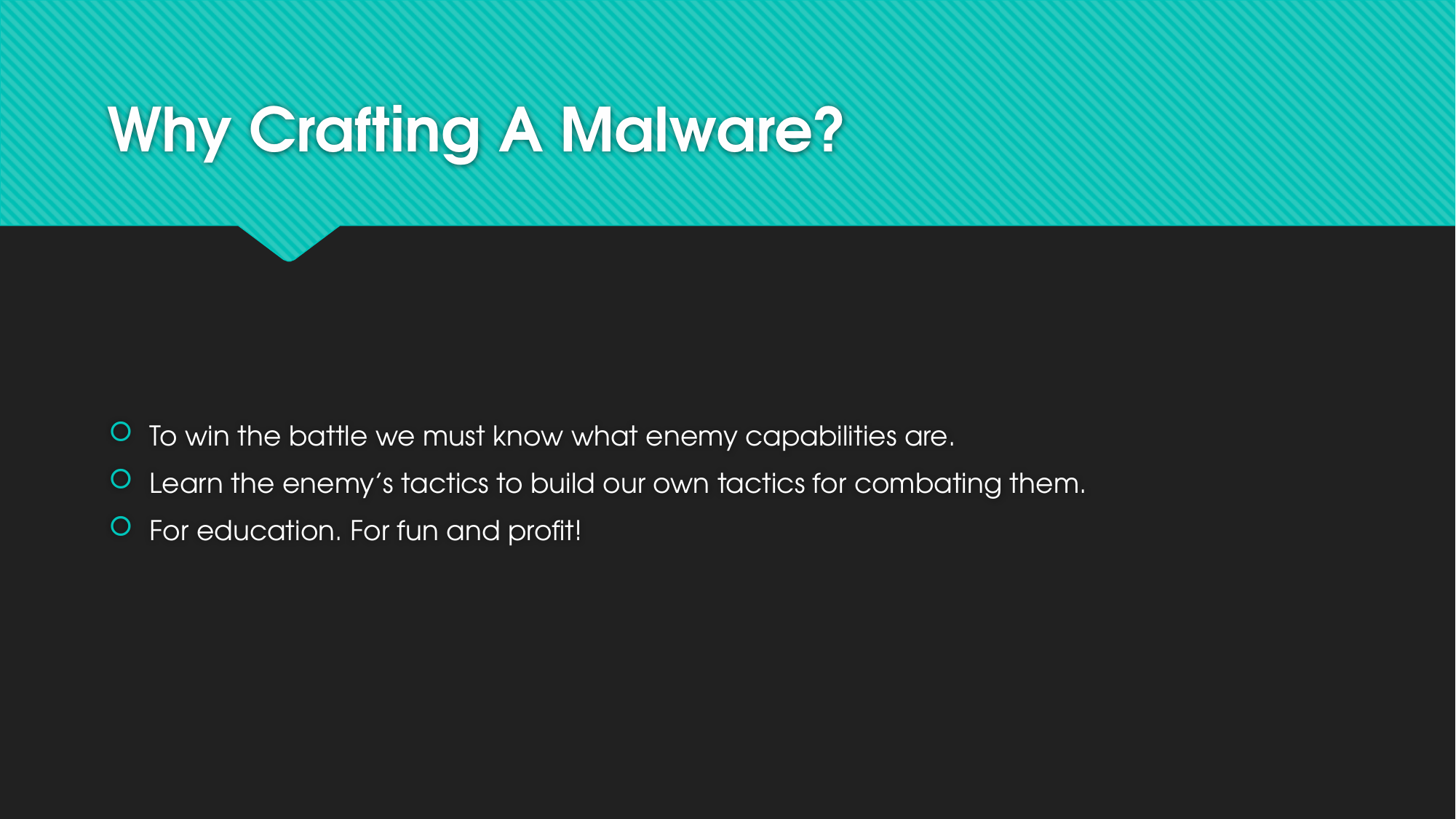

# Why Crafting A Malware?
To win the battle we must know what enemy capabilities are.
Learn the enemy’s tactics to build our own tactics for combating them.
For education. For fun and profit!